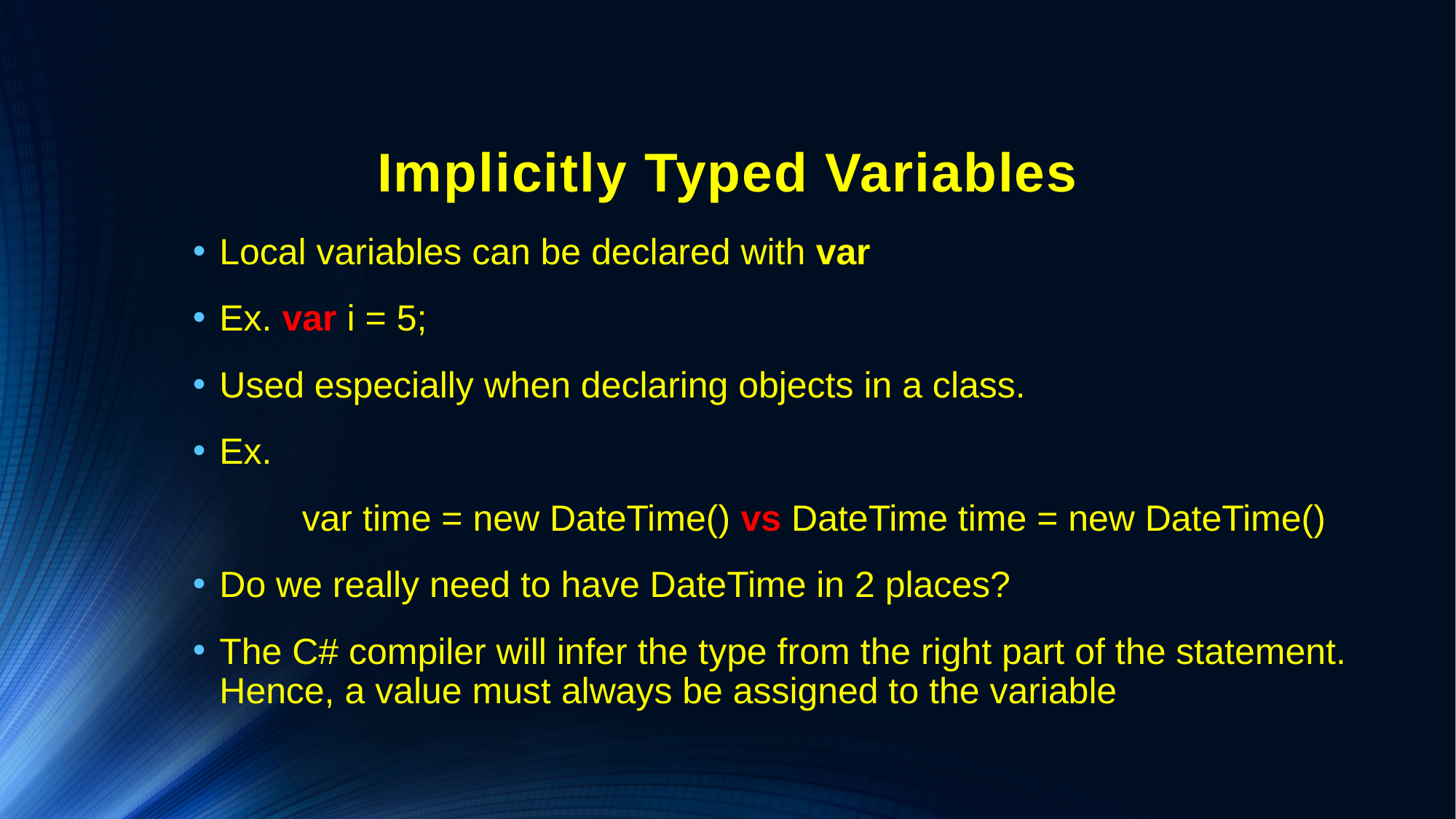

# Implicitly Typed Variables
Local variables can be declared with var
Ex. var i = 5;
Used especially when declaring objects in a class.
Ex.
	var time = new DateTime() vs DateTime time = new DateTime()
Do we really need to have DateTime in 2 places?
The C# compiler will infer the type from the right part of the statement. Hence, a value must always be assigned to the variable